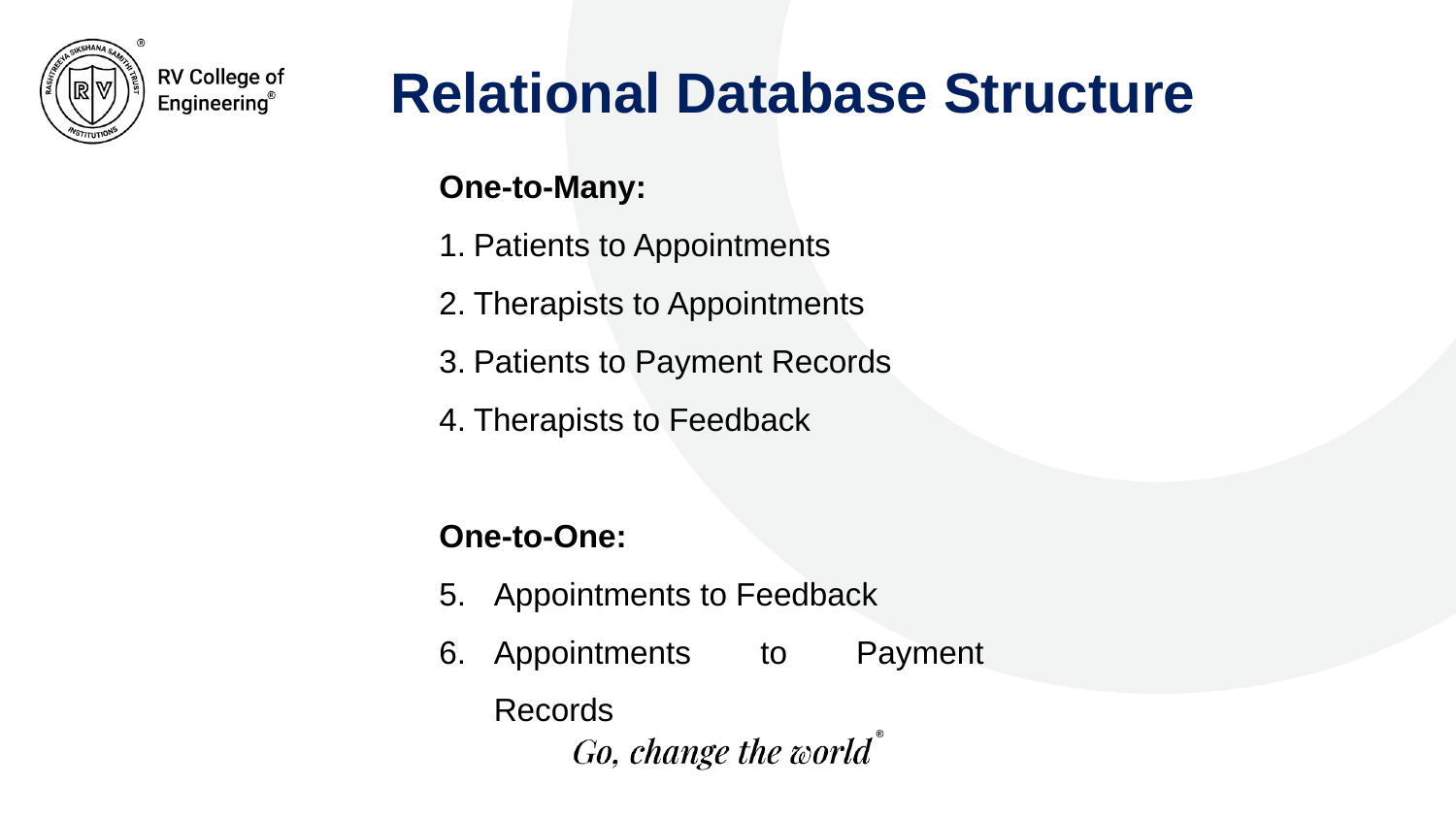

Relational Database Structure

One-to-Many:
Patients to Appointments
Therapists to Appointments
Patients to Payment Records
Therapists to Feedback

One-to-One:
Appointments to Feedback
Appointments to Payment Records